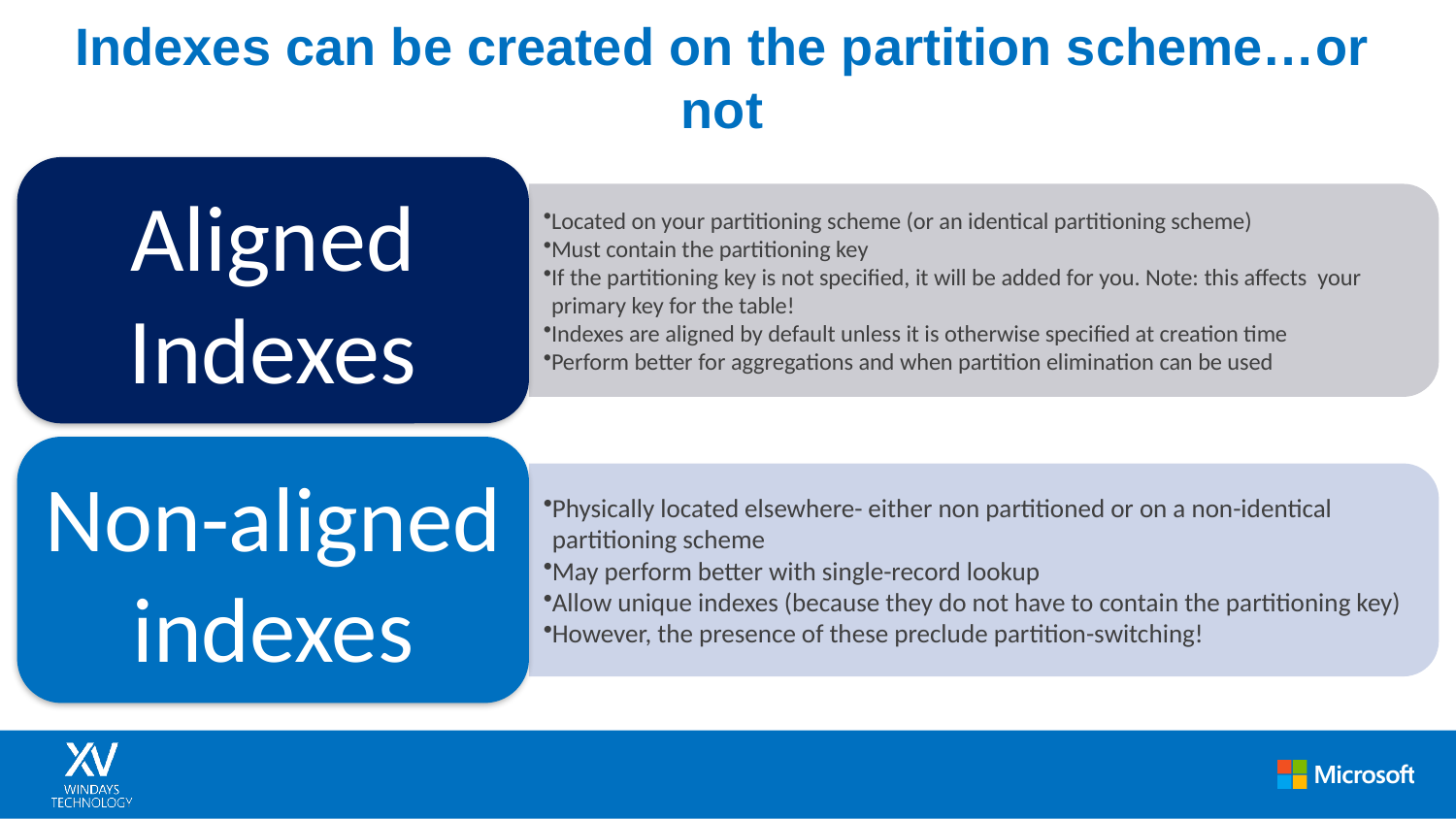

# Indexes can be created on the partition scheme…or not
Aligned Indexes
Must contain the partitioning key
If the partitioning key is not specified, it will be added for you. Note: this affects  your primary key for the table!
Perform better for aggregations and when partition elimination can be used
Non-aligned indexes
May perform better with single-record lookup
However, the presence of these preclude partition-switching!
Indexes are aligned by default unless it is otherwise specified at creation time
Allow unique indexes (because they do not have to contain the partitioning key)
Located on your partitioning scheme (or an identical partitioning scheme)
Physically located elsewhere- either non partitioned or on a non-identical partitioning scheme